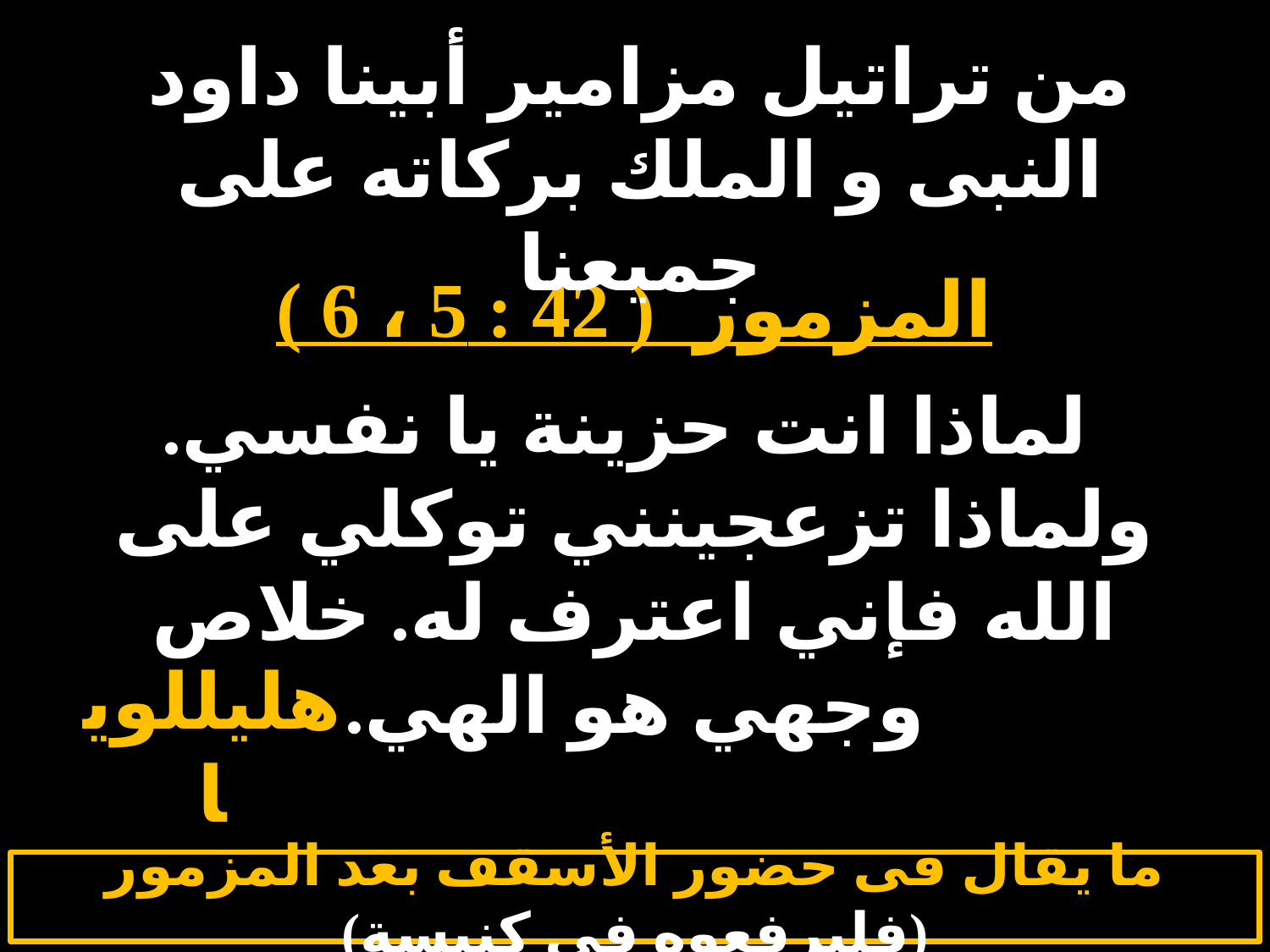

# الاثنين 5
من تراتيل مزامير أبينا داود النبى و الملك بركاته على جميعنا
المزمور  ( 42 : 5 ، 6 )
 لماذا انت حزينة يا نفسي. ولماذا تزعجينني توكلي على الله فإني اعترف له. خلاص وجهي هو الهي.
هليللويا
ما يقال فى حضور الأسقف بعد المزمور (فليرفعوه فى كنيسة)